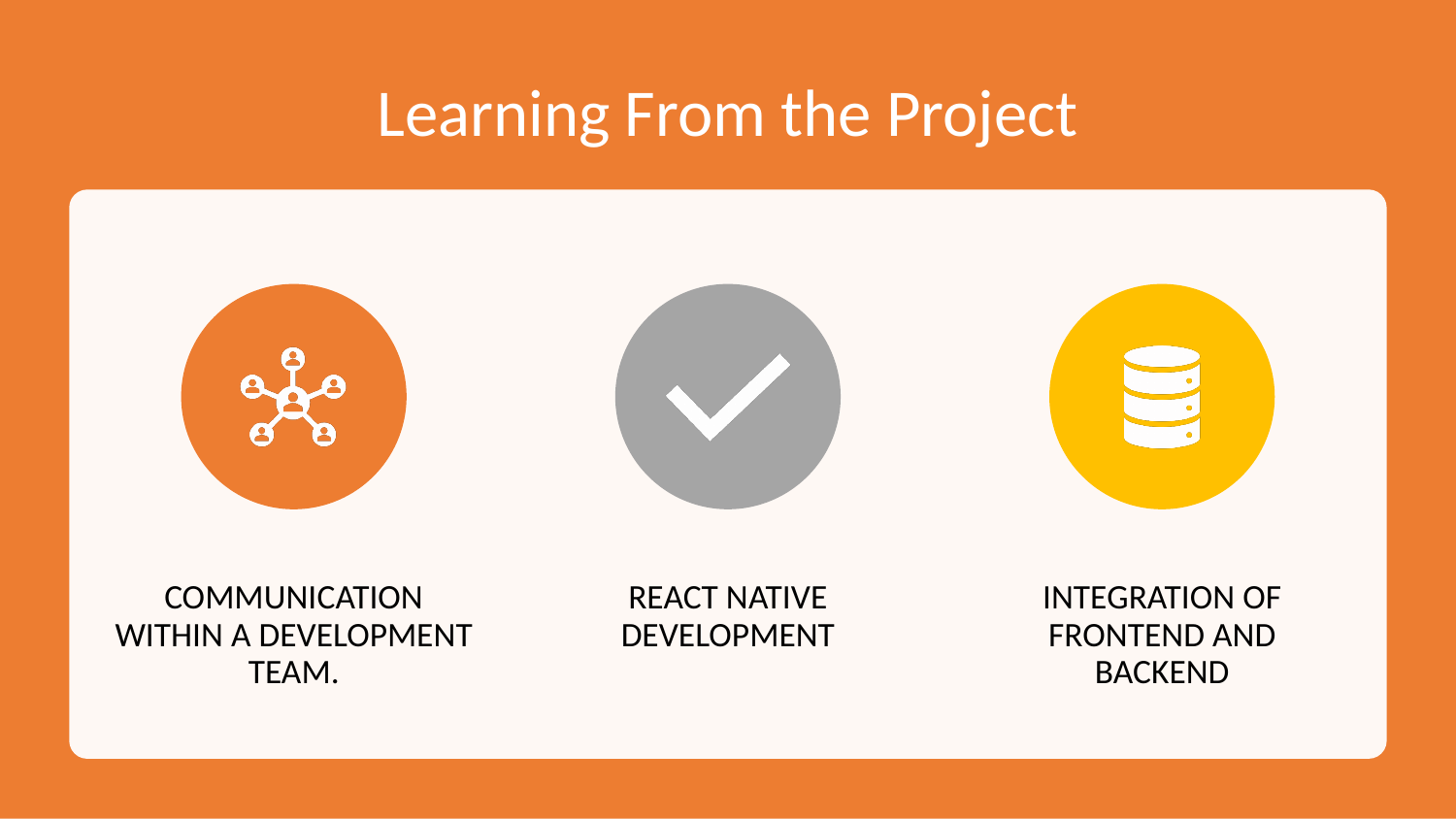

# Learning From the Project

COMMUNICATION WITHIN A DEVELOPMENT TEAM.

REACT NATIVE DEVELOPMENT

INTEGRATION OF FRONTEND AND BACKEND